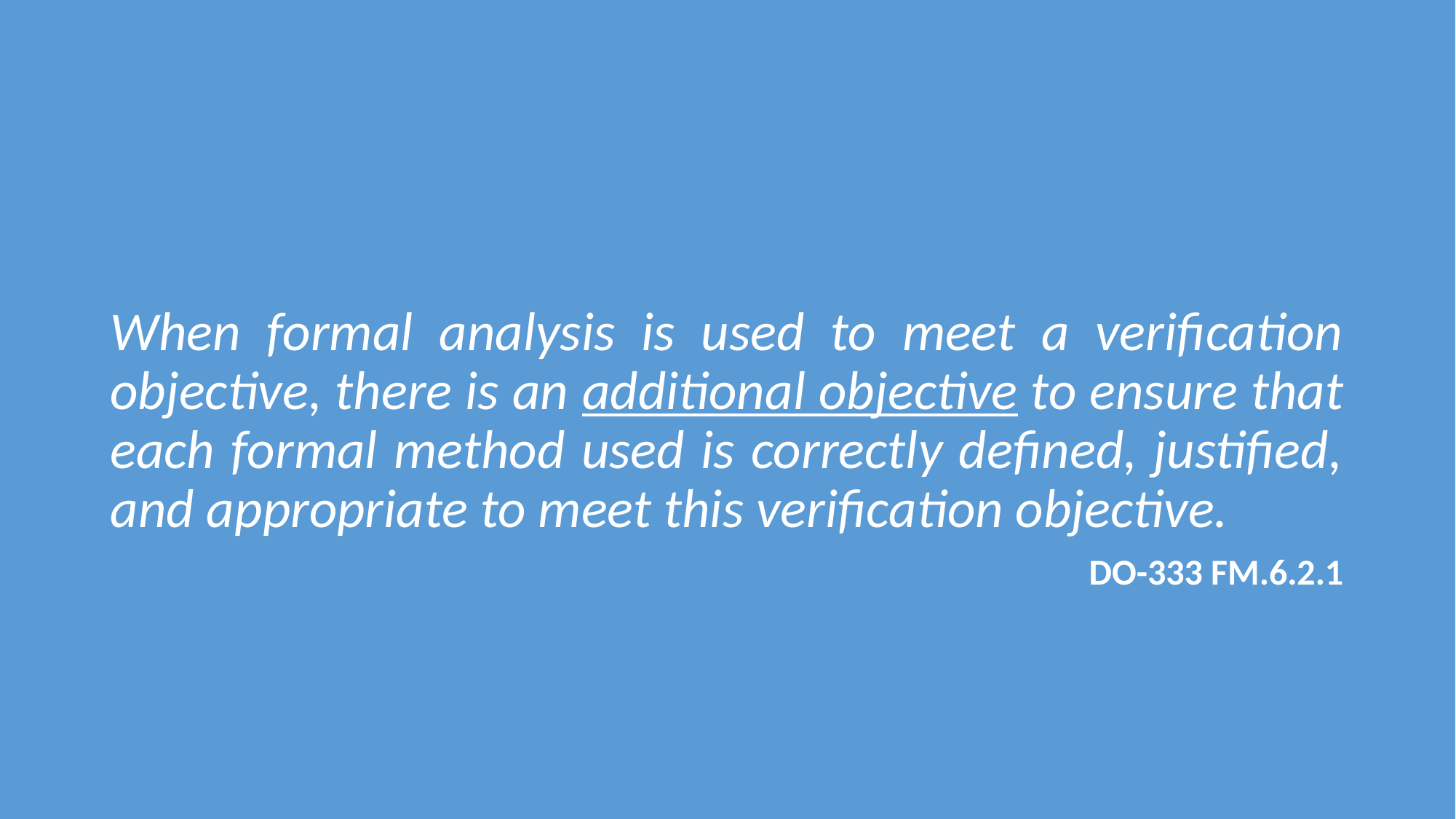

# When formal analysis is used to meet a verification objective, there is an additional objective to ensure that each formal method used is correctly defined, justified, and appropriate to meet this verification objective.
DO-333 FM.6.2.1